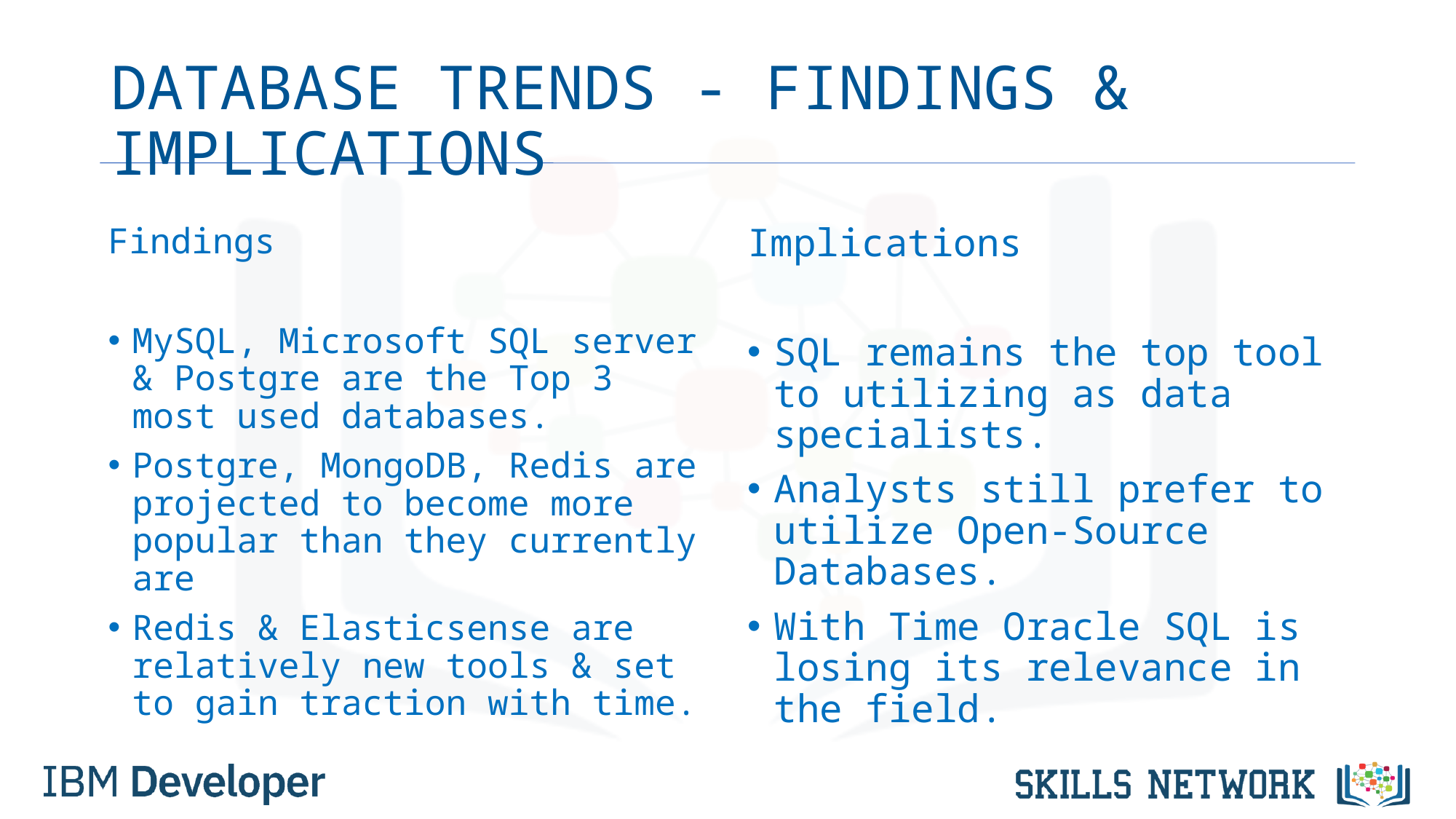

# DATABASE TRENDS - FINDINGS & IMPLICATIONS
Findings

MySQL, Microsoft SQL server & Postgre are the Top 3 most used databases.
Postgre, MongoDB, Redis are projected to become more popular than they currently are
Redis & Elasticsense are relatively new tools & set to gain traction with time.
Implications

SQL remains the top tool to utilizing as data specialists.
Analysts still prefer to utilize Open-Source Databases.
With Time Oracle SQL is losing its relevance in the field.